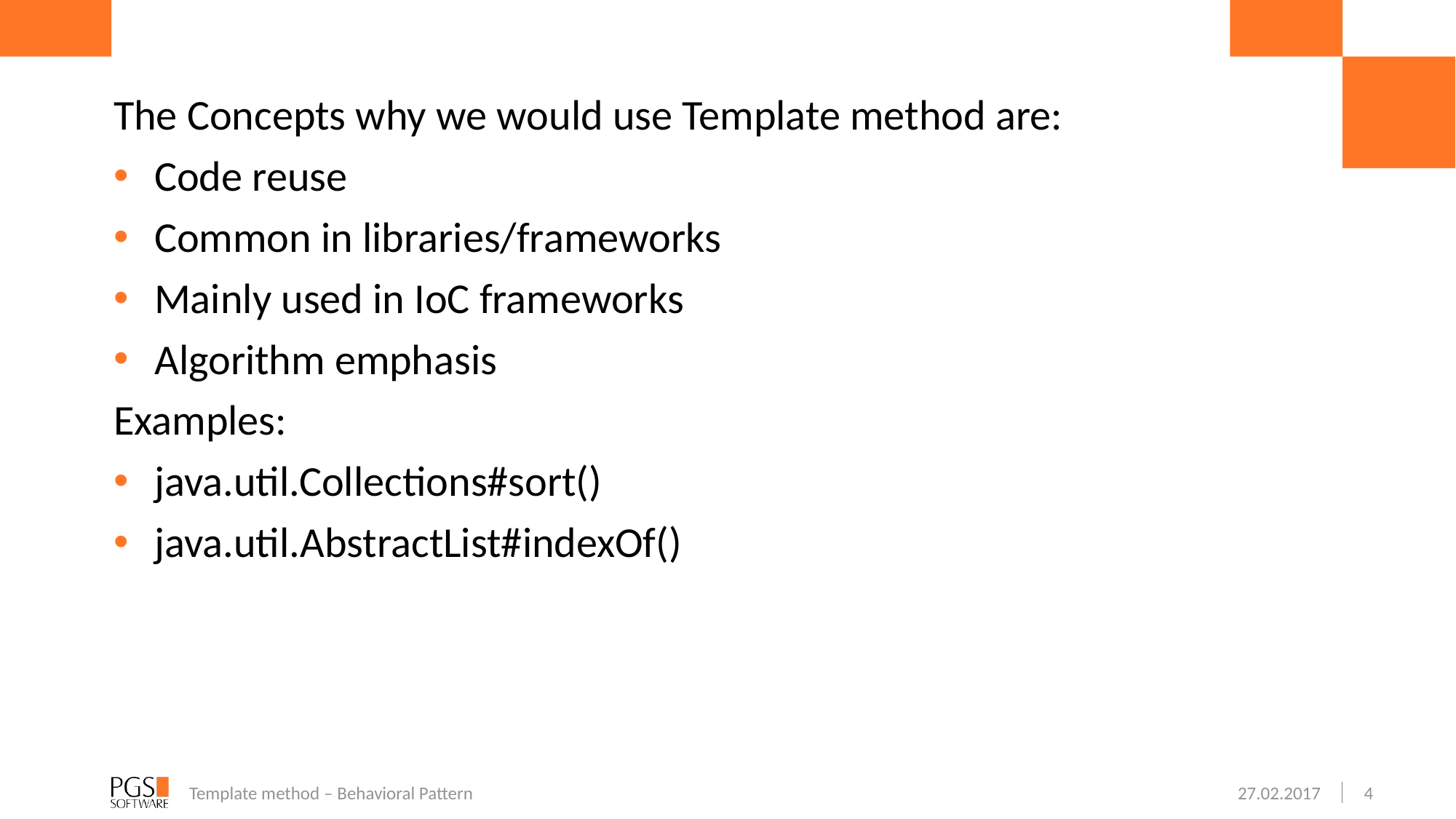

The Concepts why we would use Template method are:
Code reuse
Common in libraries/frameworks
Mainly used in IoC frameworks
Algorithm emphasis
Examples:
java.util.Collections#sort()
java.util.AbstractList#indexOf()
Template method – Behavioral Pattern
27.02.2017
4